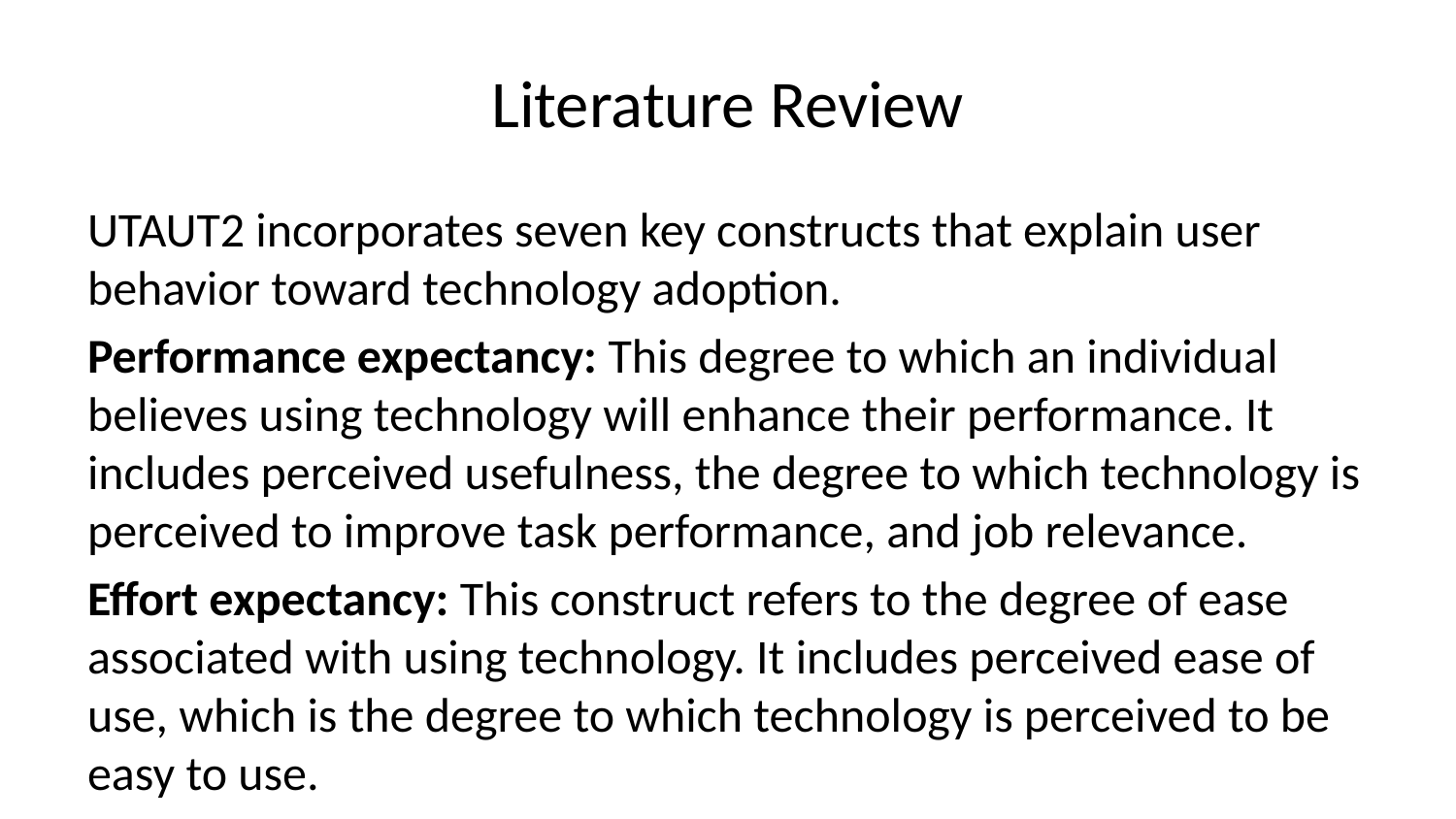

# Literature Review
UTAUT2 incorporates seven key constructs that explain user behavior toward technology adoption.
Performance expectancy: This degree to which an individual believes using technology will enhance their performance. It includes perceived usefulness, the degree to which technology is perceived to improve task performance, and job relevance.
Effort expectancy: This construct refers to the degree of ease associated with using technology. It includes perceived ease of use, which is the degree to which technology is perceived to be easy to use.